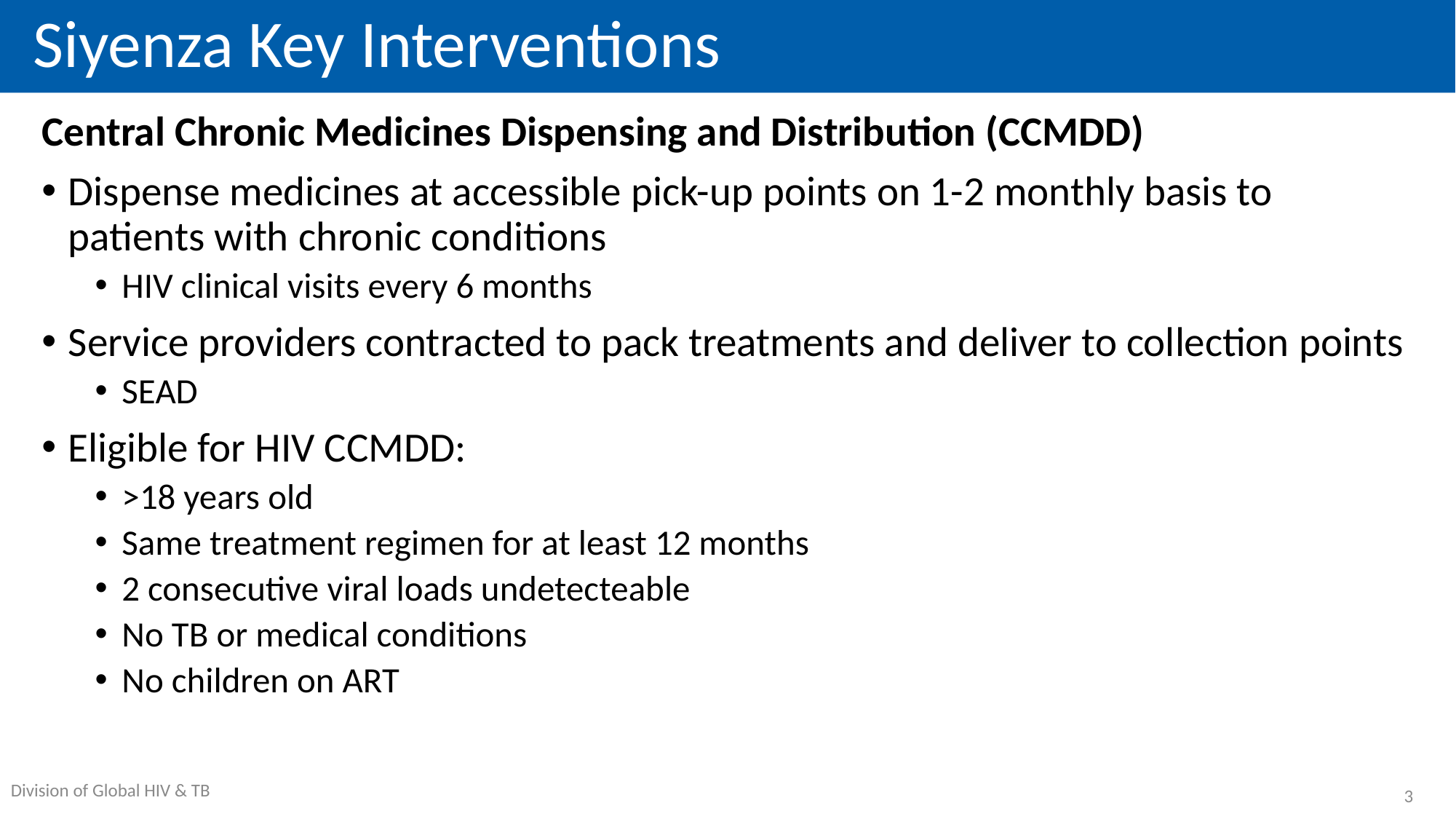

# Siyenza Key Interventions
Central Chronic Medicines Dispensing and Distribution (CCMDD)
Dispense medicines at accessible pick-up points on 1-2 monthly basis to patients with chronic conditions
HIV clinical visits every 6 months
Service providers contracted to pack treatments and deliver to collection points
SEAD
Eligible for HIV CCMDD:
>18 years old
Same treatment regimen for at least 12 months
2 consecutive viral loads undetecteable
No TB or medical conditions
No children on ART

3